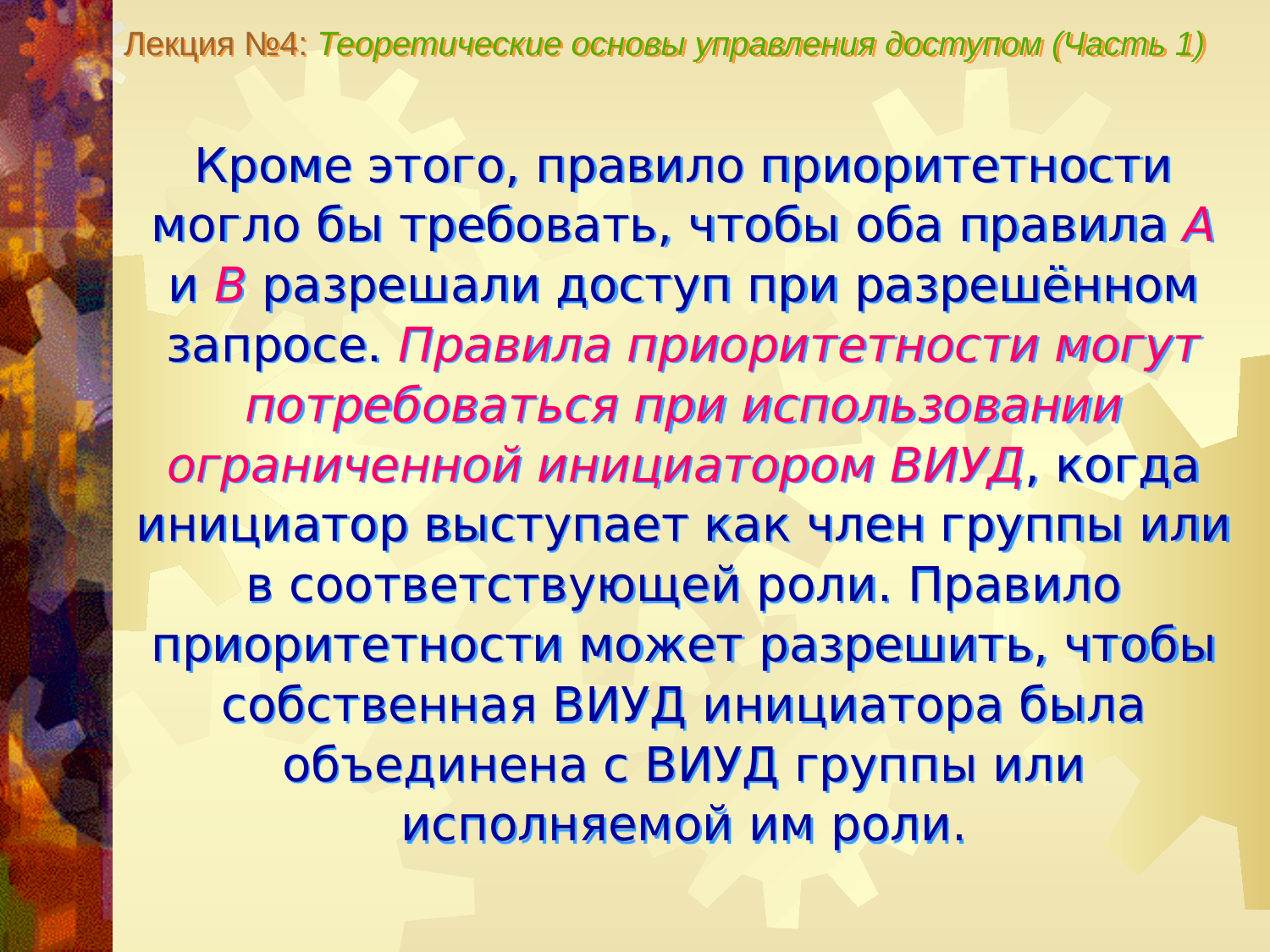

Лекция №4: Теоретические основы управления доступом (Часть 1)
Кроме этого, правило приоритетности могло бы требовать, чтобы оба правила А и В разрешали доступ при разрешённом запросе. Правила приоритетности могут потребоваться при использовании ограниченной инициатором ВИУД, когда инициатор выступает как член группы или в соответствующей роли. Правило приоритетности может разрешить, чтобы собственная ВИУД инициатора была объединена с ВИУД группы или исполняемой им роли.